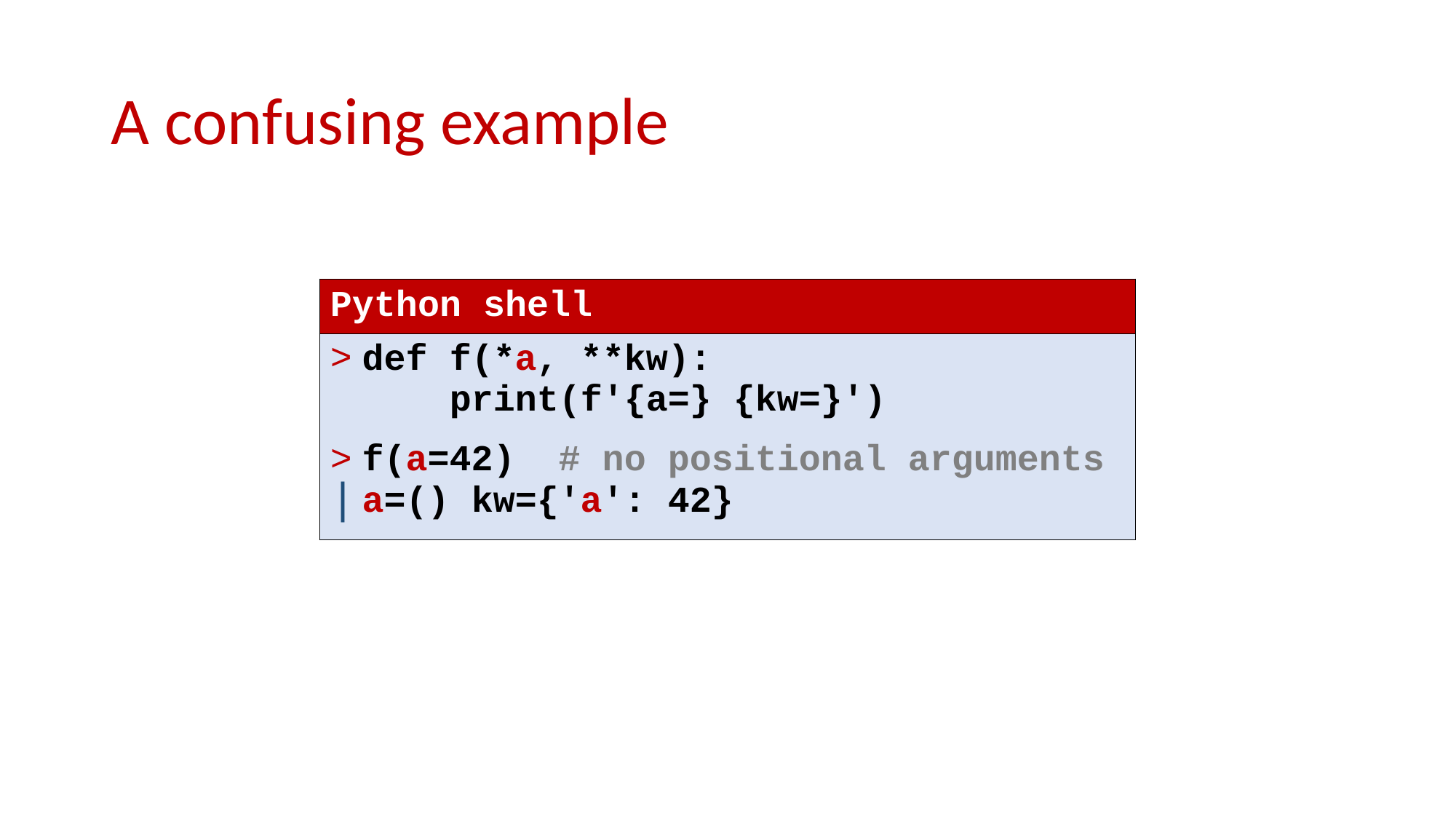

# A confusing example
| Python shell |
| --- |
| def f(\*a, \*\*kw): print(f'{a=} {kw=}') f(a=42) # no positional arguments a=() kw={'a': 42} |